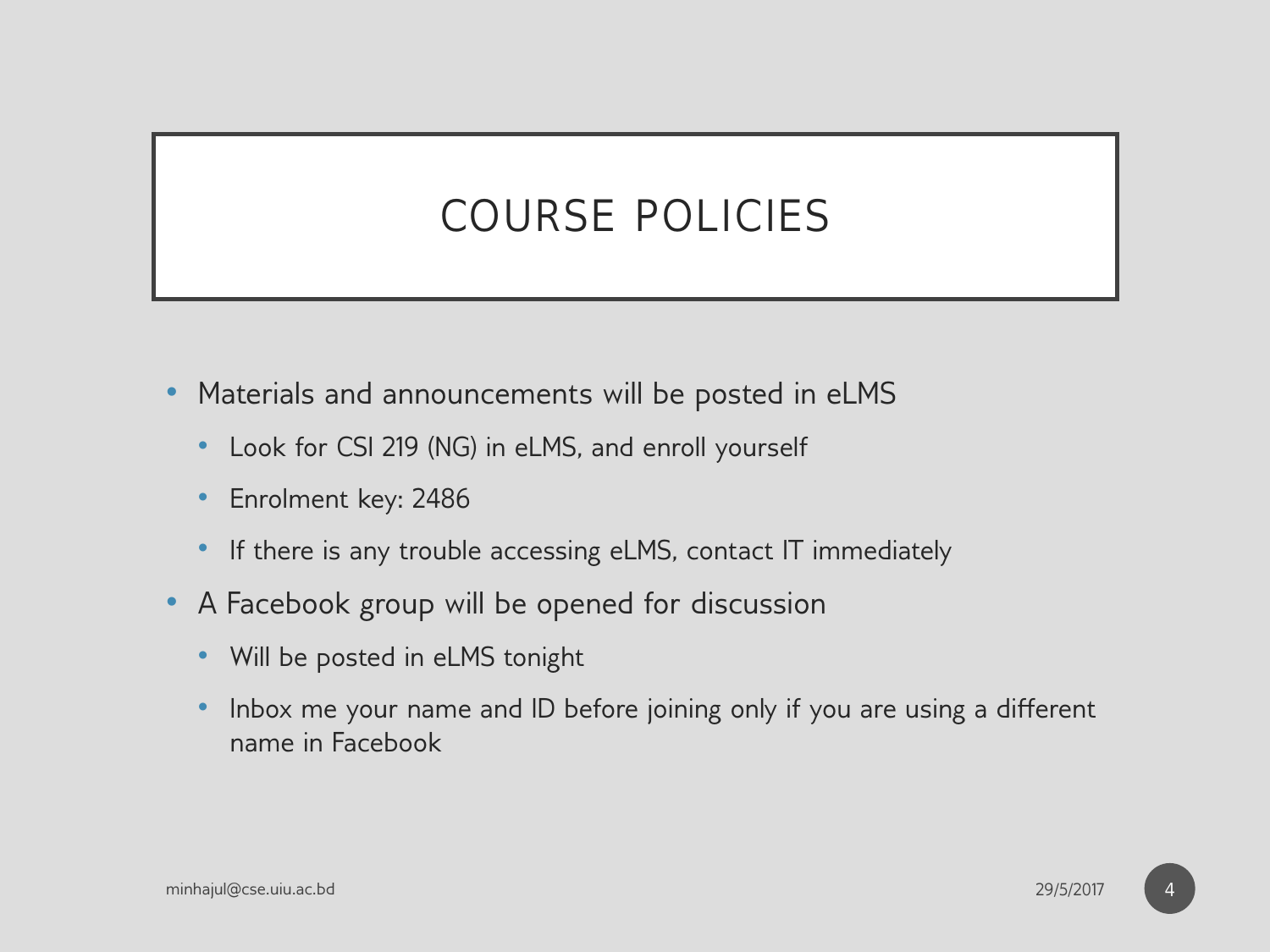

# Course policies
Materials and announcements will be posted in eLMS
Look for CSI 219 (NG) in eLMS, and enroll yourself
Enrolment key: 2486
If there is any trouble accessing eLMS, contact IT immediately
A Facebook group will be opened for discussion
Will be posted in eLMS tonight
Inbox me your name and ID before joining only if you are using a different name in Facebook
4
minhajul@cse.uiu.ac.bd
29/5/2017